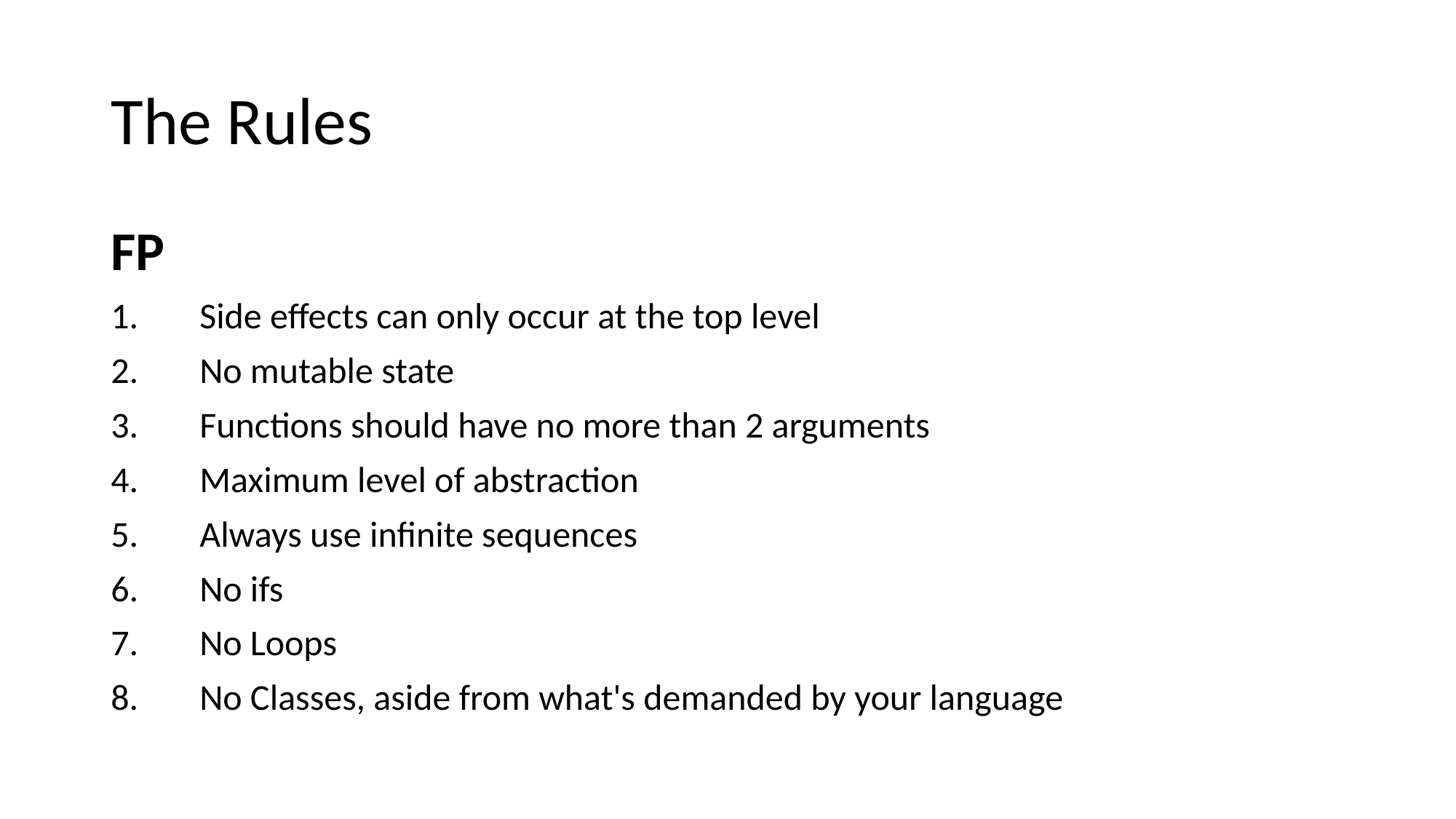

# The Rules
FP
Side effects can only occur at the top level
No mutable state
Functions should have no more than 2 arguments
Maximum level of abstraction
Always use infinite sequences
No ifs
No Loops
No Classes, aside from what's demanded by your language